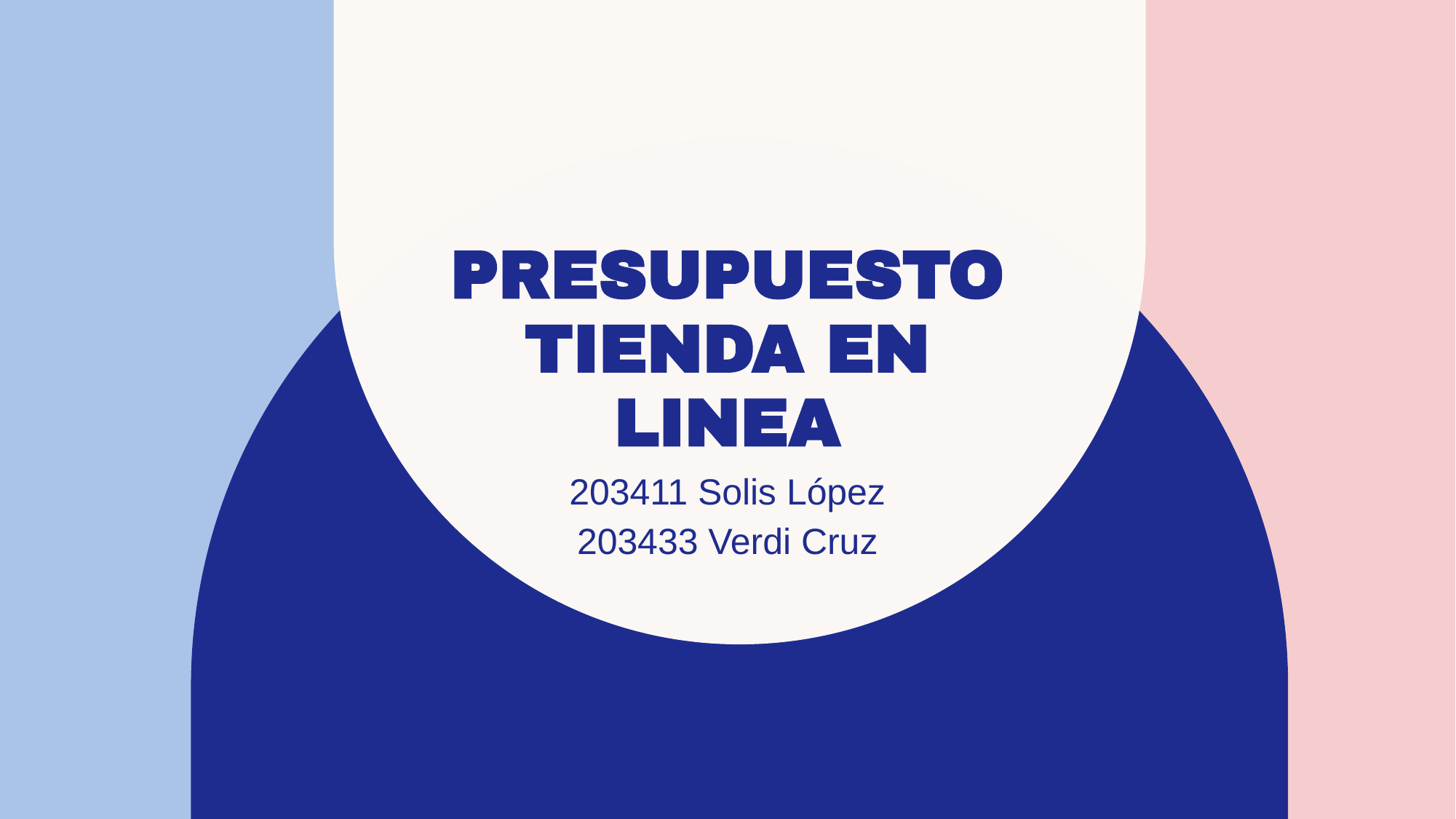

# Presupuesto tienda en linea
203411 Solis López
203433 Verdi Cruz